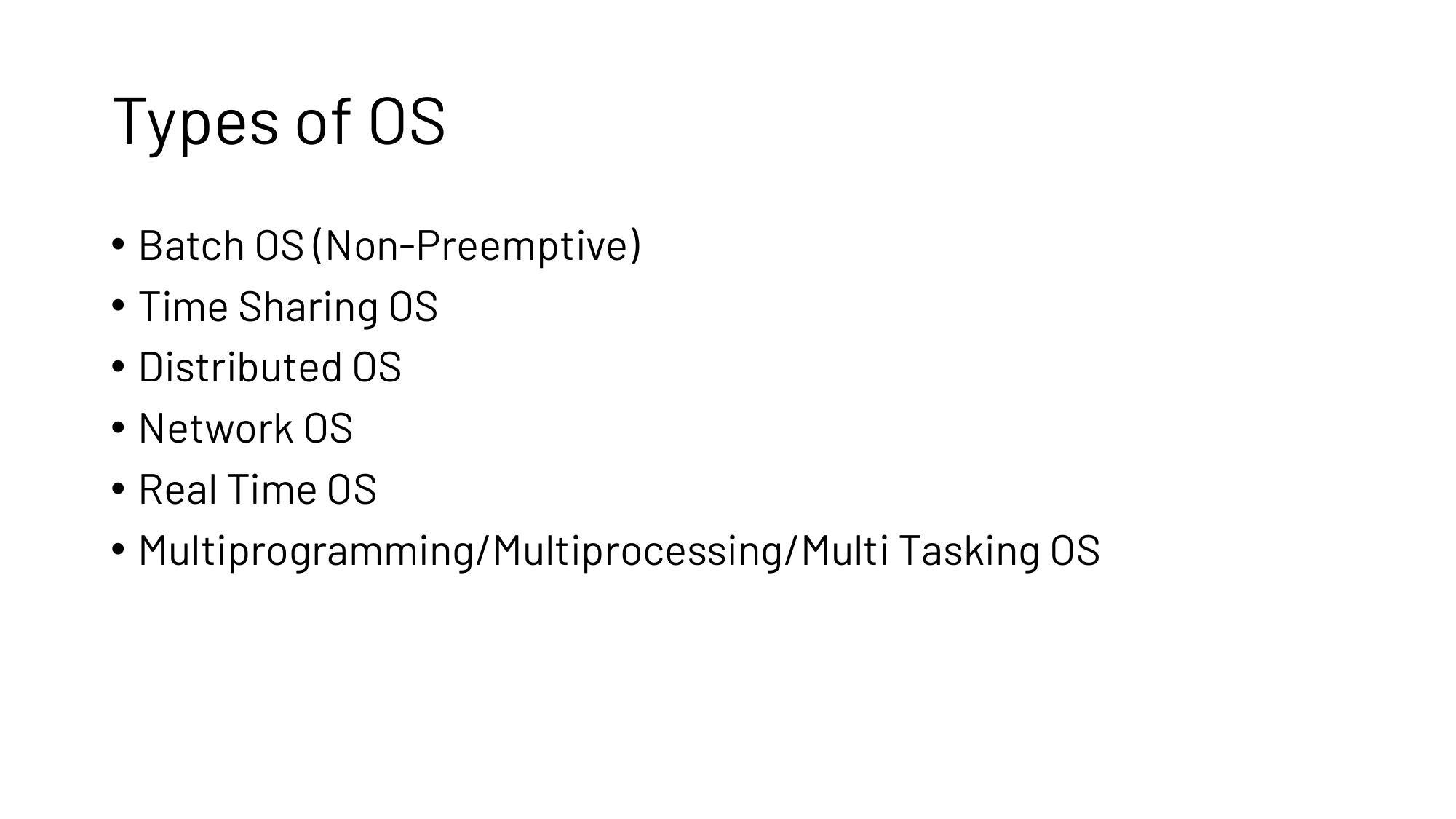

# Types of OS
Batch OS (Non-Preemptive)
Time Sharing OS
Distributed OS
Network OS
Real Time OS
Multiprogramming/Multiprocessing/Multi Tasking OS